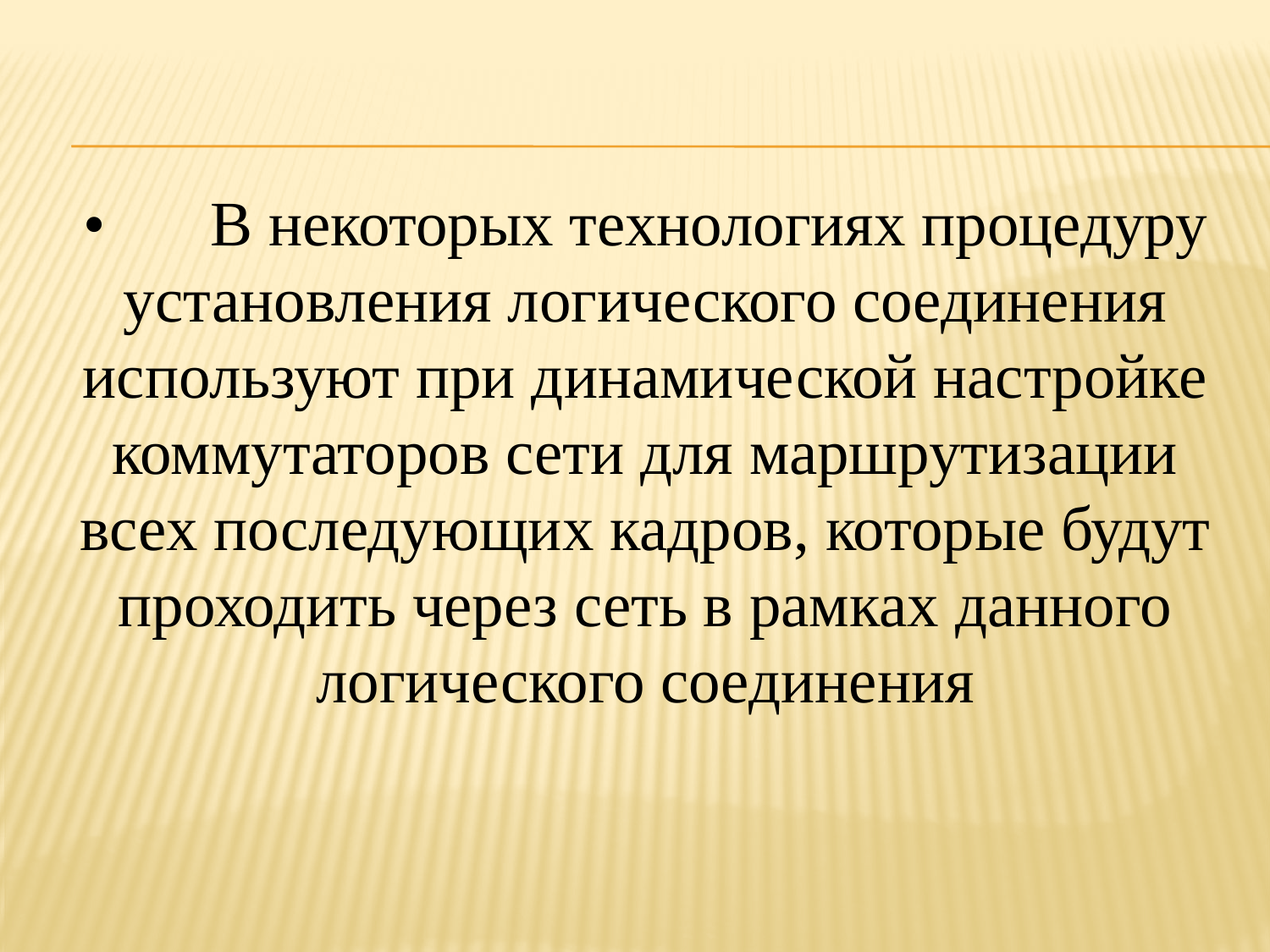

•	В некоторых технологиях процедуру установления логического соединения используют при динамической настройке коммутаторов сети для маршрутизации всех последующих кадров, которые будут проходить через сеть в рамках данного логического соединения